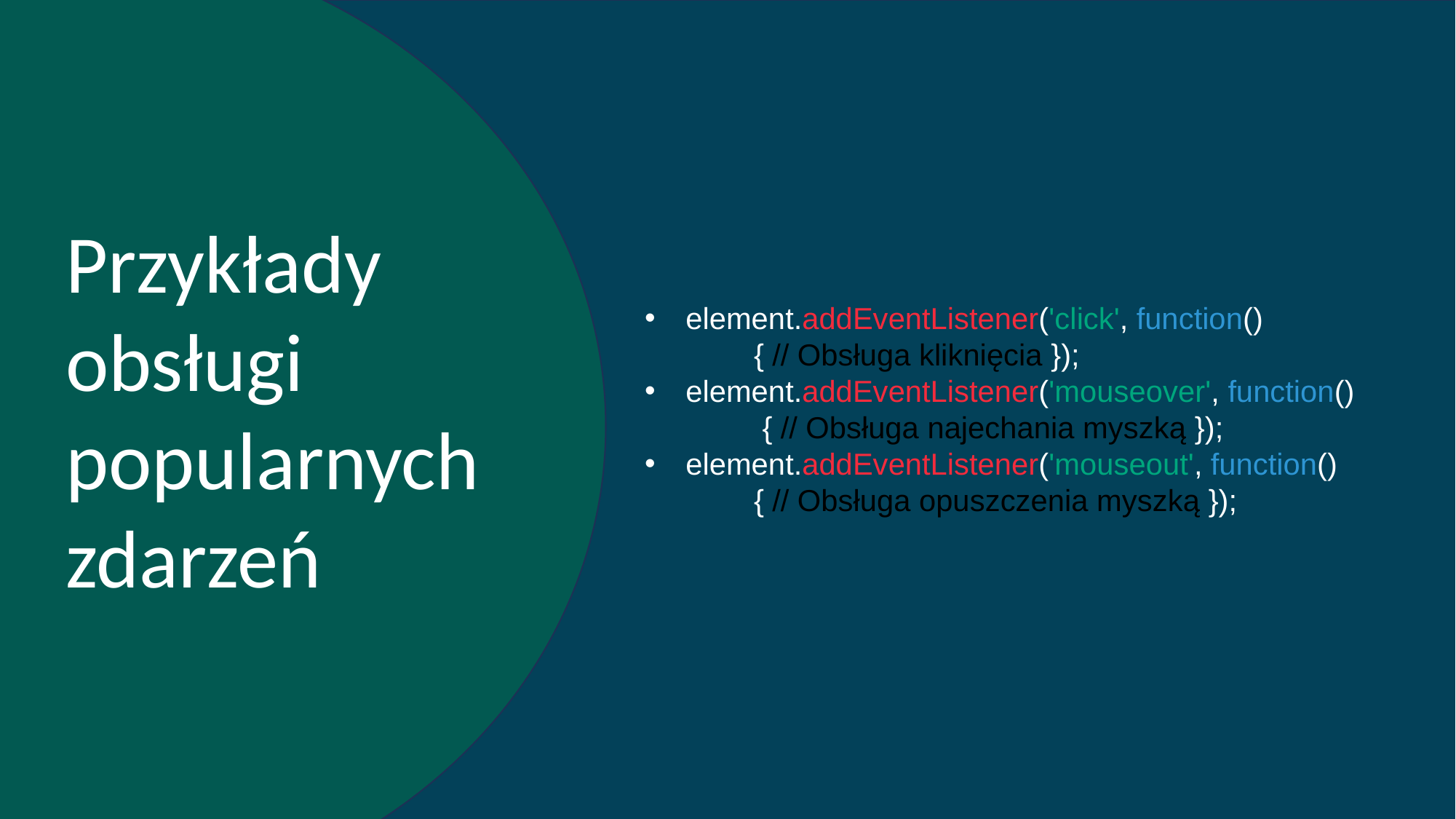

Przykłady
obsługi popularnych zdarzeń
element.addEventListener('click', function()
 	{ // Obsługa kliknięcia });
element.addEventListener('mouseover', function()
	 { // Obsługa najechania myszką });
element.addEventListener('mouseout', function()
	{ // Obsługa opuszczenia myszką });